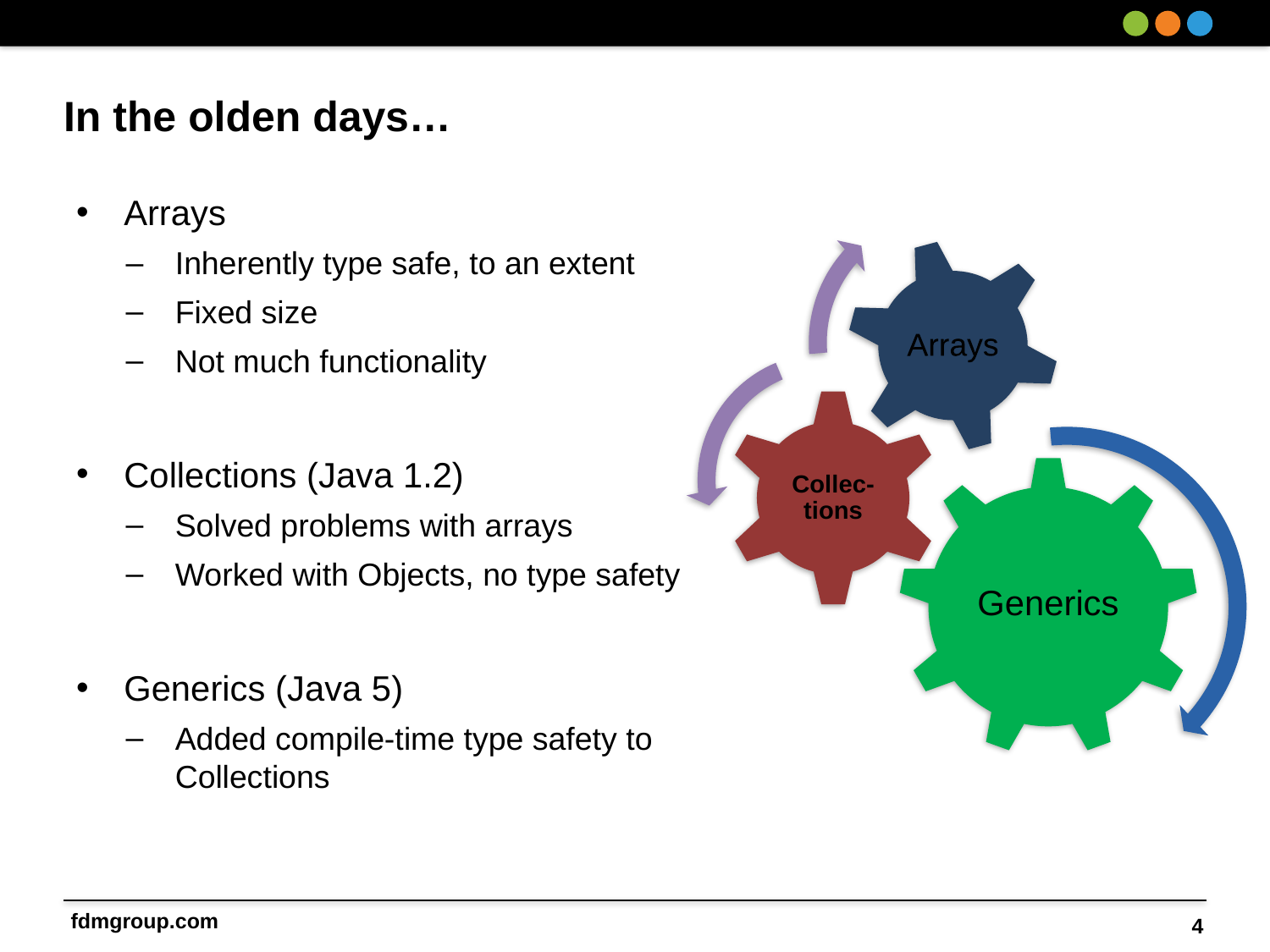

# In the olden days…
Generics
Collec-tions
Arrays
Arrays
Inherently type safe, to an extent
Fixed size
Not much functionality

Collections (Java 1.2)
Solved problems with arrays
Worked with Objects, no type safety

Generics (Java 5)
Added compile-time type safety to Collections

4